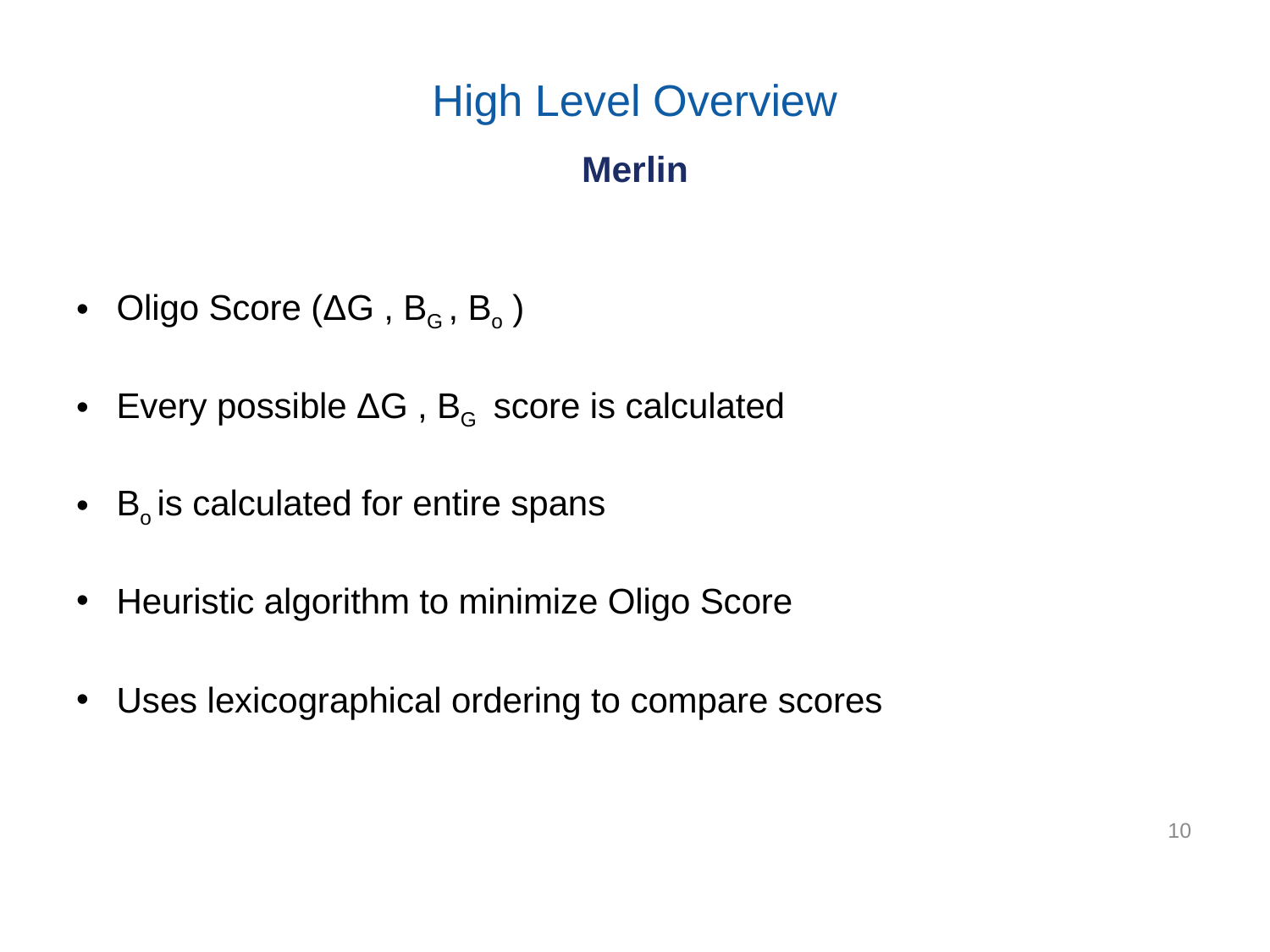

# High Level Overview Merlin

Oligo Score (ΔG , BG , Bo )
Every possible ΔG , BG   score is calculated
Bo is calculated for entire spans
Heuristic algorithm to minimize Oligo Score

Uses lexicographical ordering to compare scores
10